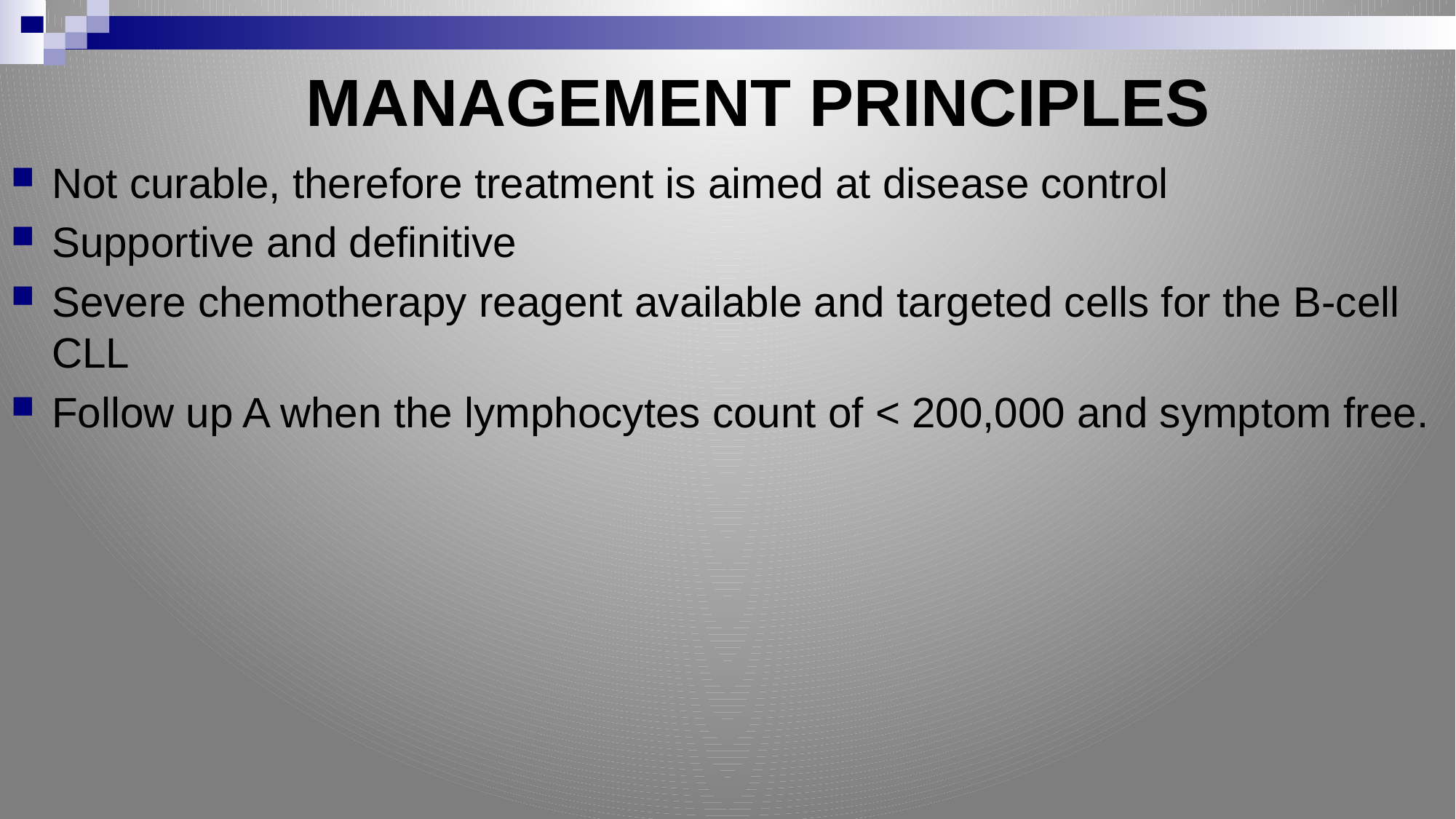

# MANAGEMENT PRINCIPLES
Not curable, therefore treatment is aimed at disease control
Supportive and definitive
Severe chemotherapy reagent available and targeted cells for the B-cell CLL
Follow up A when the lymphocytes count of < 200,000 and symptom free.